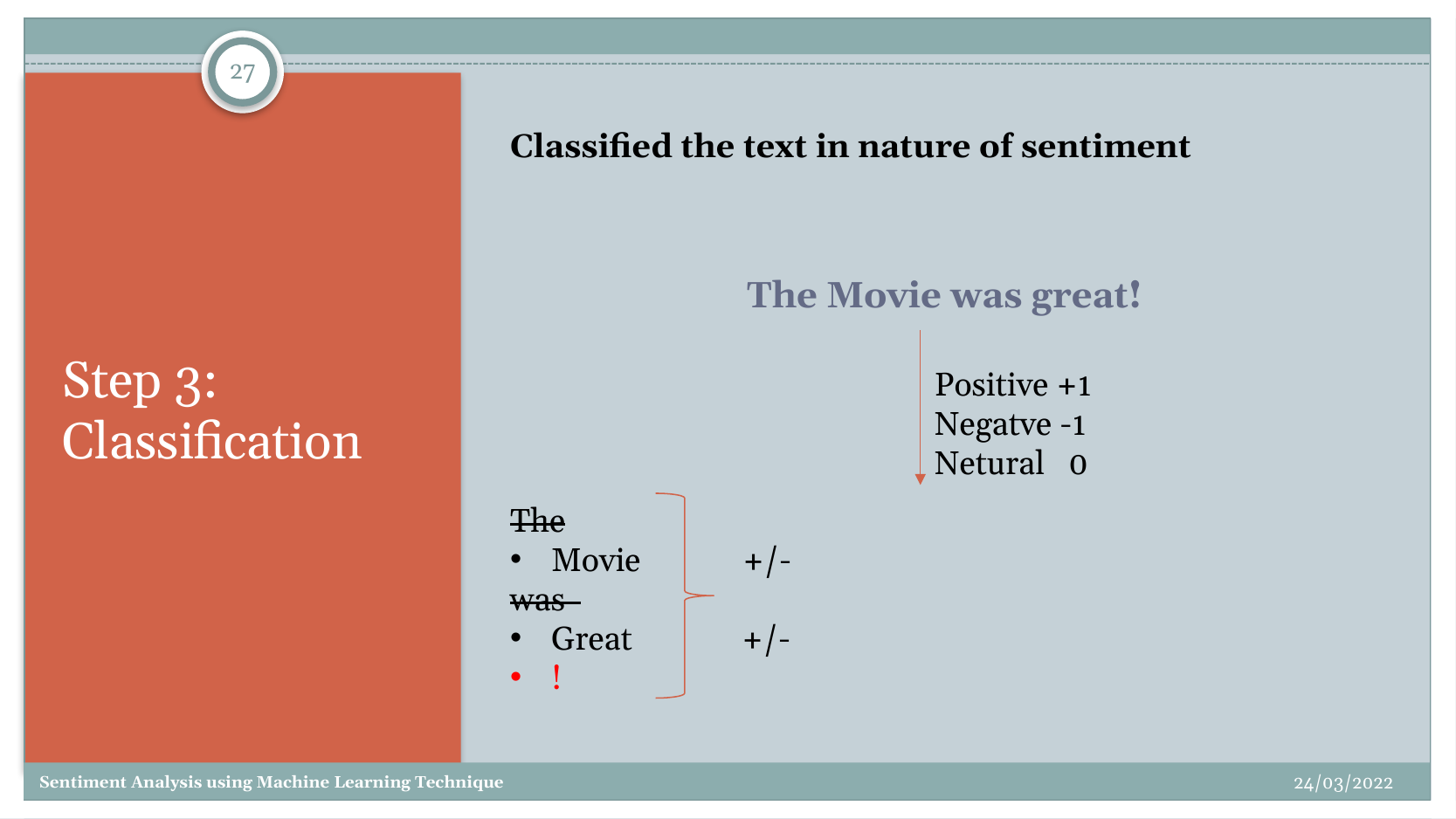

27
# The Movie was great!
Classified the text in nature of sentiment

Step 3:
Classification
Positive +1
Negatve -1
Netural   0

The
Movie             +/-
was
Great              +/-
!
24/03/2022
Sentiment Analysis using Machine Learning Technique